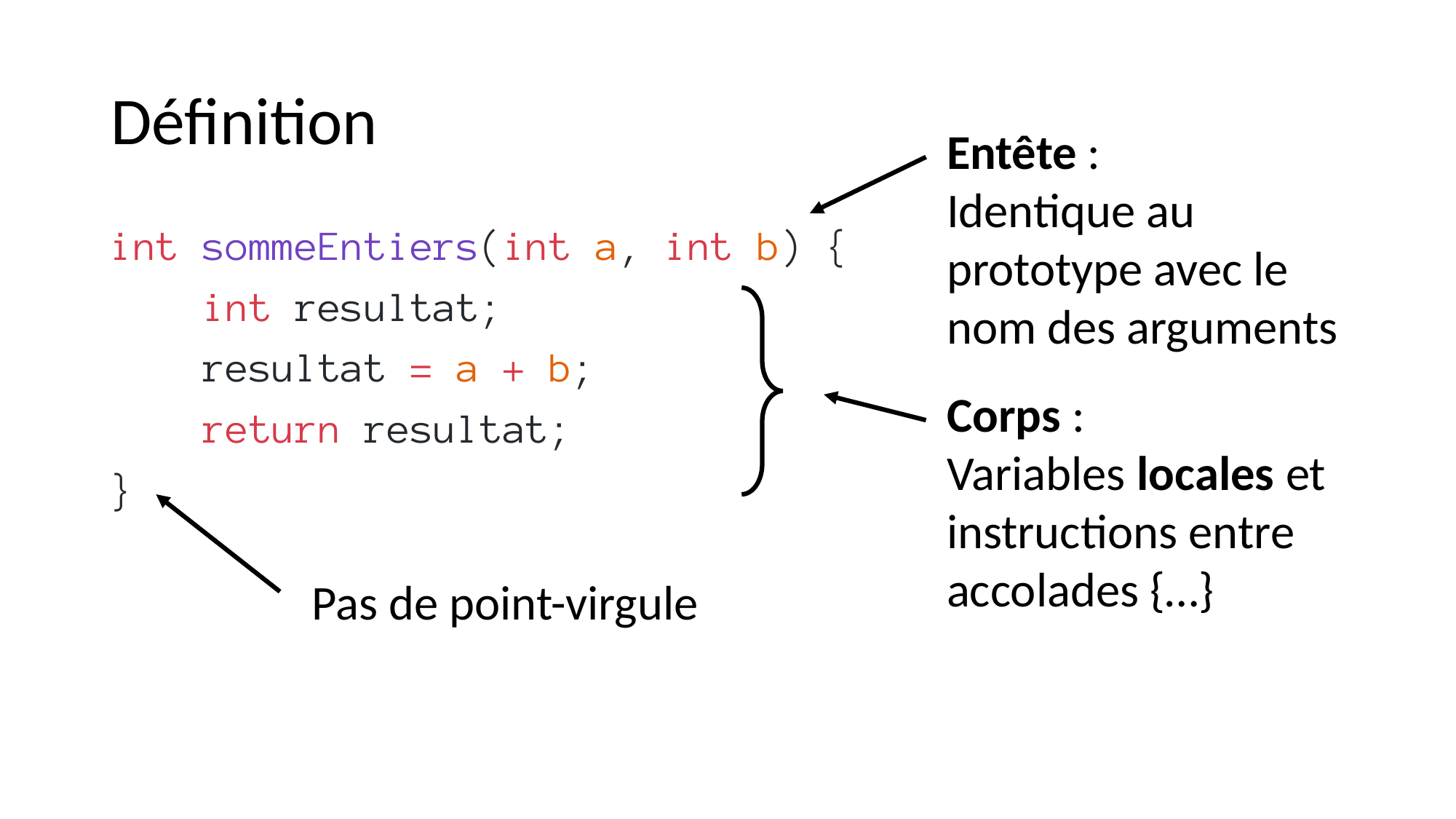

# Définition
Entête :
Identique au prototype avec le nom des arguments
int sommeEntiers(int a, int b) {
    int resultat;
    resultat = a + b;
    return resultat;
}

Corps :
Variables locales et  instructions entre accolades {…}
Pas de point-virgule